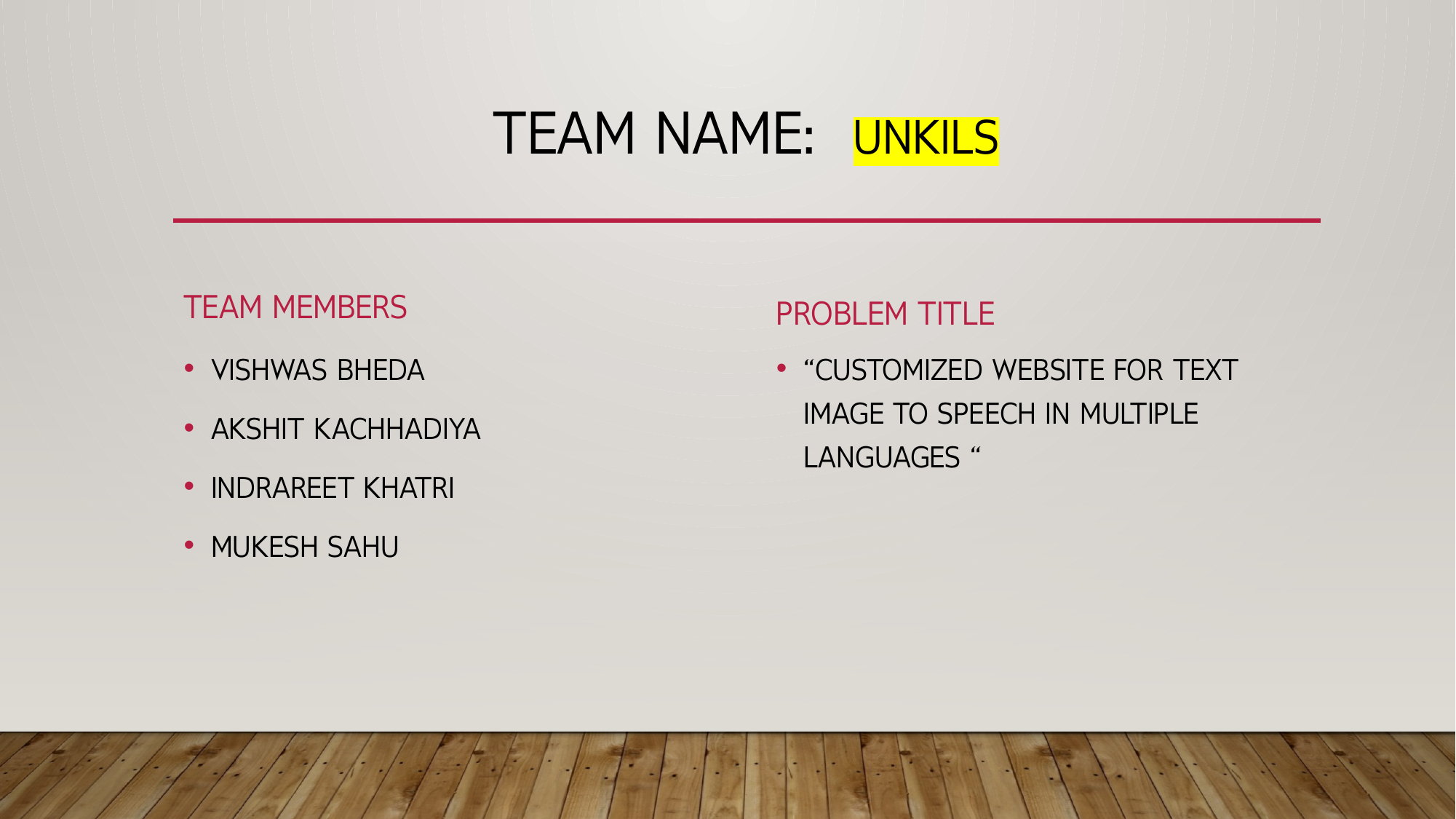

# Team name:  unkilS
Team members
Problem title
“CUSTOMIZED WEBSITE FOR TEXT IMAGE TO SPEECH IN MULTIPLE LANGUAGES “
VISHWAS BHEDA
AKSHIT KACHHADIYA
INDRAREET KHATRI
MUKESH SAHU